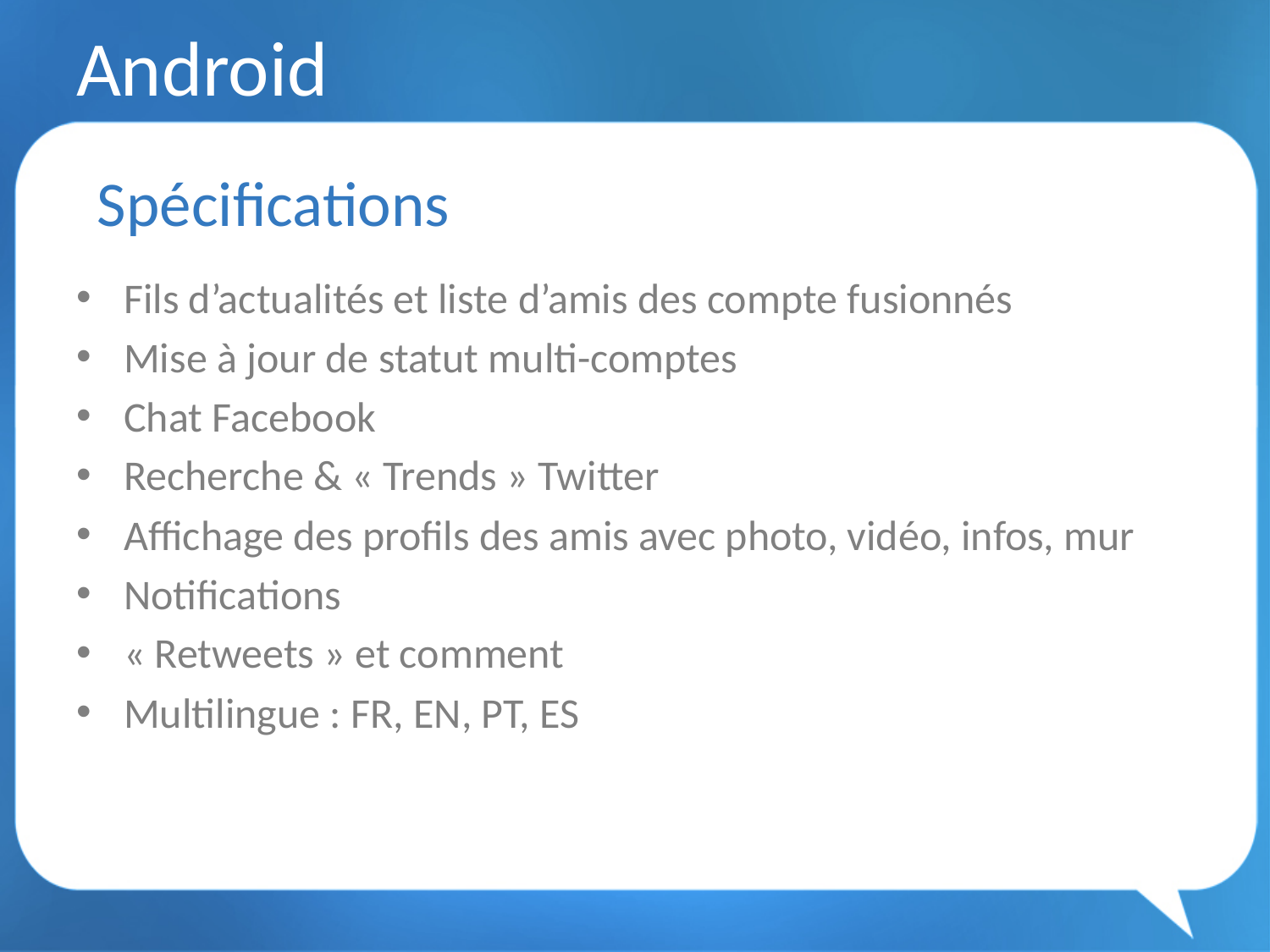

# Android
Spécifications
Fils d’actualités et liste d’amis des compte fusionnés
Mise à jour de statut multi-comptes
Chat Facebook
Recherche & « Trends » Twitter
Affichage des profils des amis avec photo, vidéo, infos, mur
Notifications
« Retweets » et comment
Multilingue : FR, EN, PT, ES